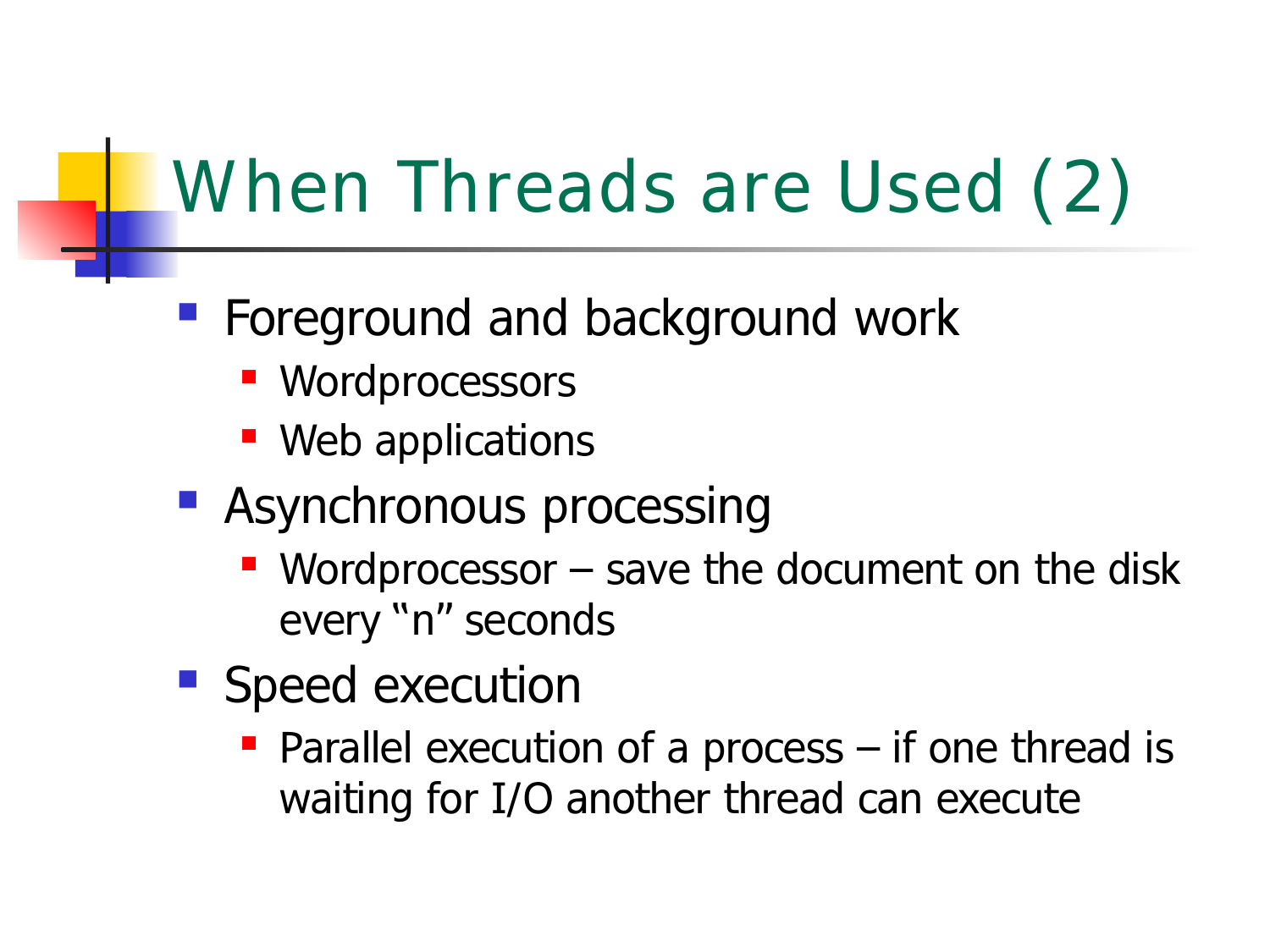

# When Threads are Used (2)
Foreground and background work
Wordprocessors
Web applications
Asynchronous processing
Wordprocessor – save the document on the disk every “n” seconds
Speed execution
Parallel execution of a process – if one thread is waiting for I/O another thread can execute